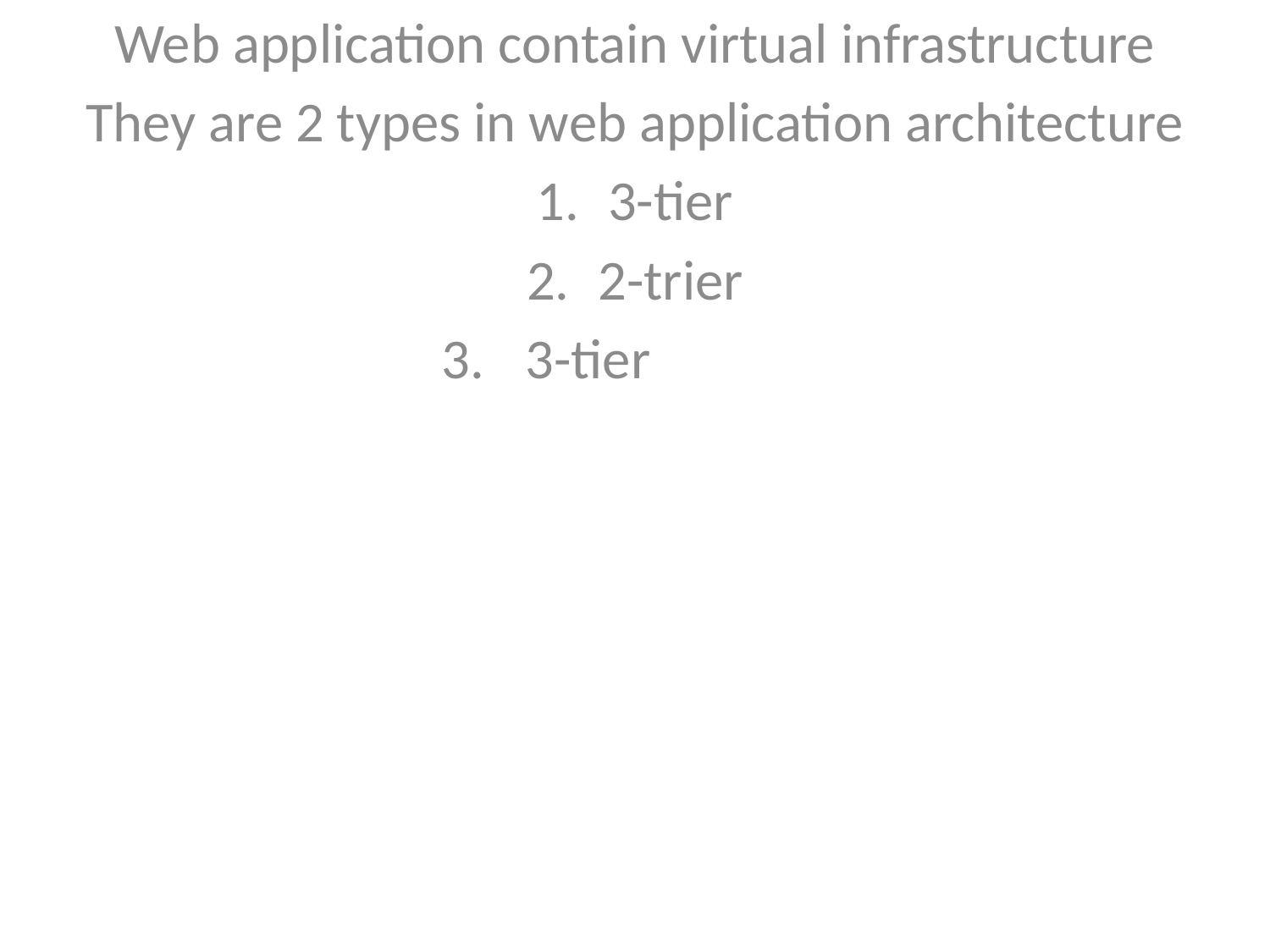

Web application contain virtual infrastructure
They are 2 types in web application architecture
3-tier
2-trier
 3-tier